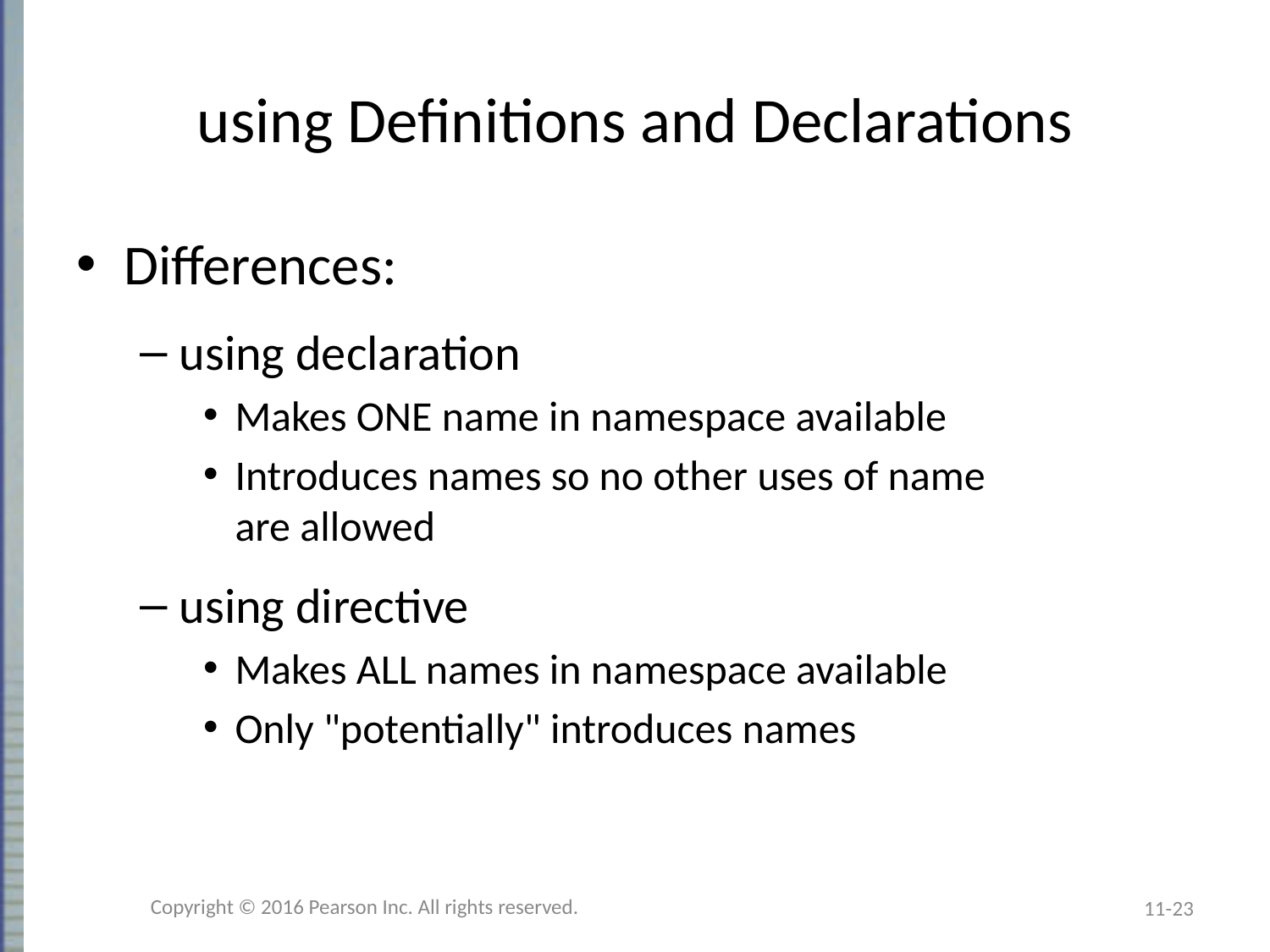

# using Definitions and Declarations
Differences:
using declaration
Makes ONE name in namespace available
Introduces names so no other uses of name
are allowed
using directive
Makes ALL names in namespace available
Only "potentially" introduces names
Copyright © 2016 Pearson Inc. All rights reserved.
11-23